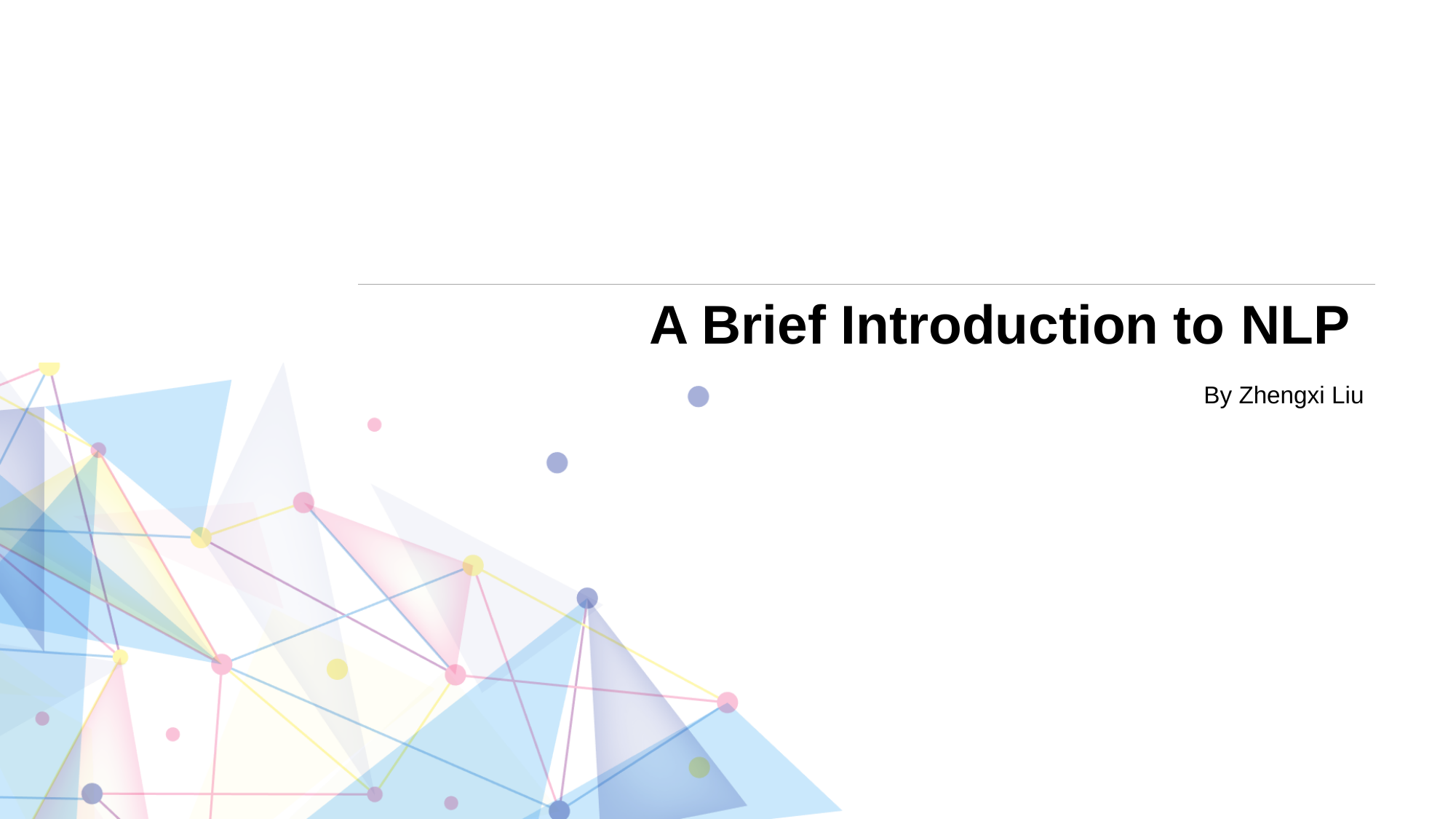

# A Brief Introduction to NLP
By Zhengxi Liu